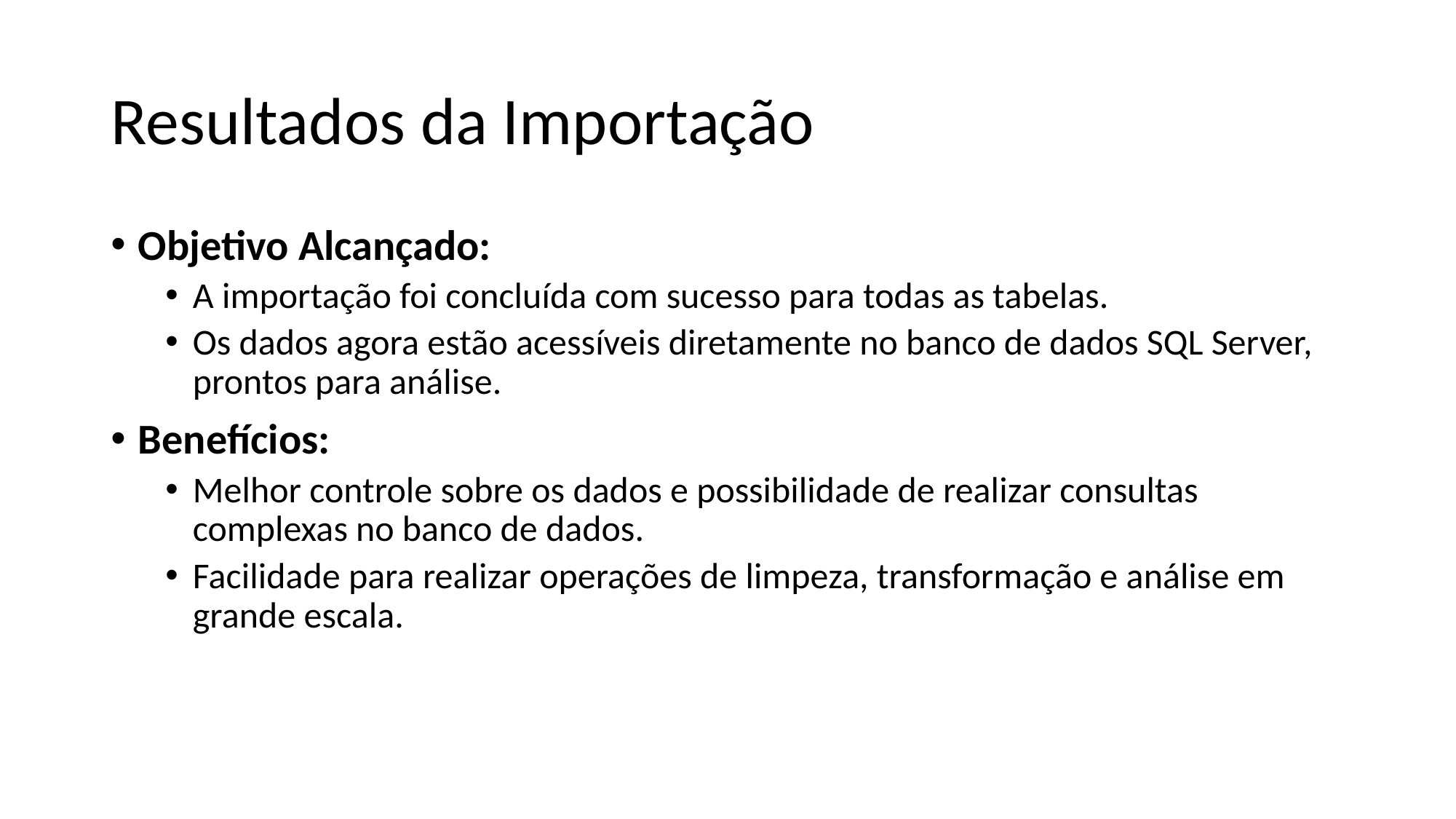

# Resultados da Importação
Objetivo Alcançado:
A importação foi concluída com sucesso para todas as tabelas.
Os dados agora estão acessíveis diretamente no banco de dados SQL Server, prontos para análise.
Benefícios:
Melhor controle sobre os dados e possibilidade de realizar consultas complexas no banco de dados.
Facilidade para realizar operações de limpeza, transformação e análise em grande escala.